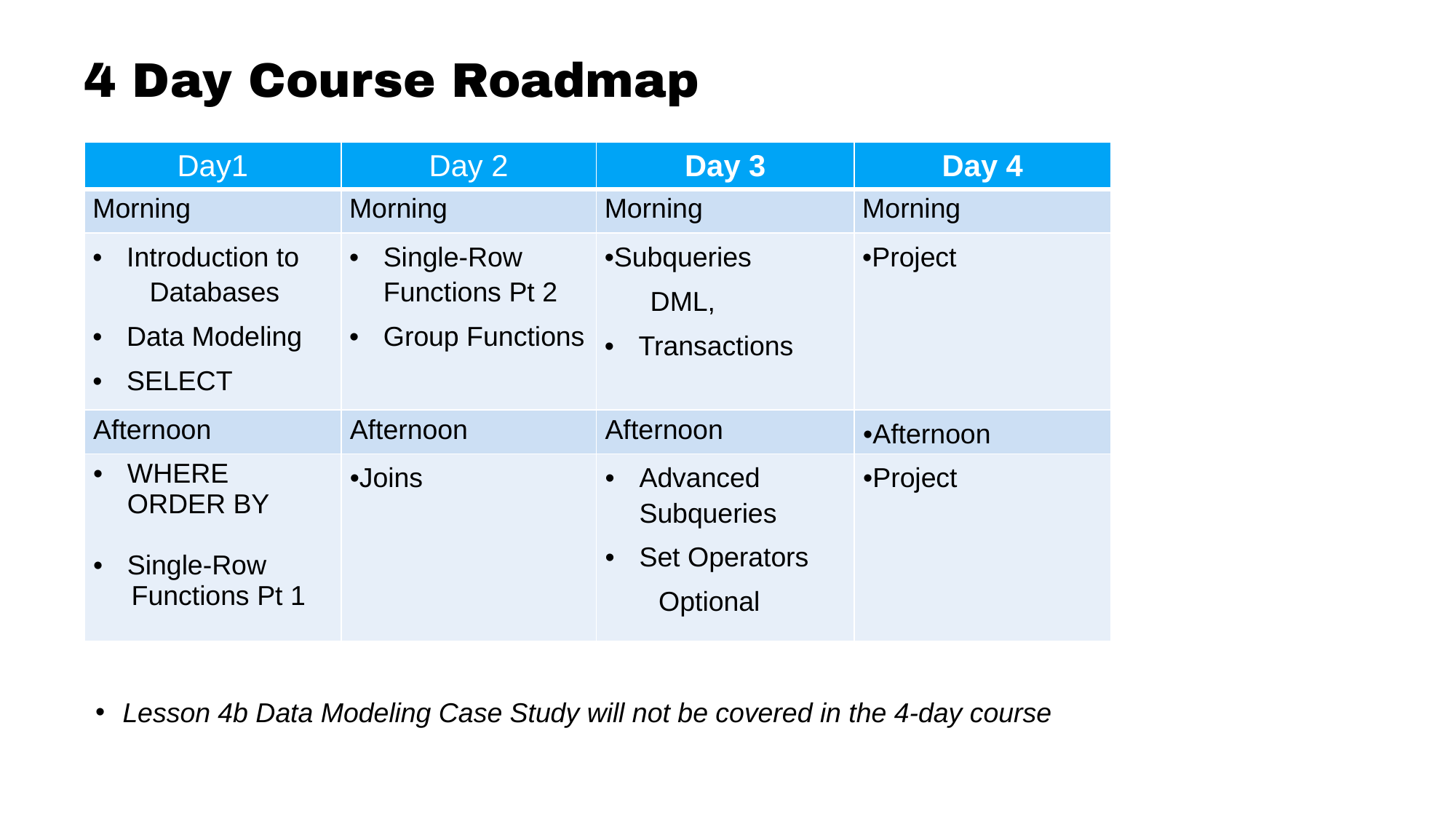

# 4 Day Course Roadmap
| Day1 | Day 2 | Day 3 | Day 4 |
| --- | --- | --- | --- |
| Morning | Morning | Morning | Morning |
| Introduction to Databases Data Modeling SELECT | Single-Row Functions Pt 2 Group Functions | Subqueries DML, Transactions | Project |
| Afternoon | Afternoon | Afternoon | Afternoon |
| WHERE ORDER BY Single-Row Functions Pt 1 | Joins | Advanced Subqueries Set Operators Optional | Project |
Lesson 4b Data Modeling Case Study will not be covered in the 4-day course